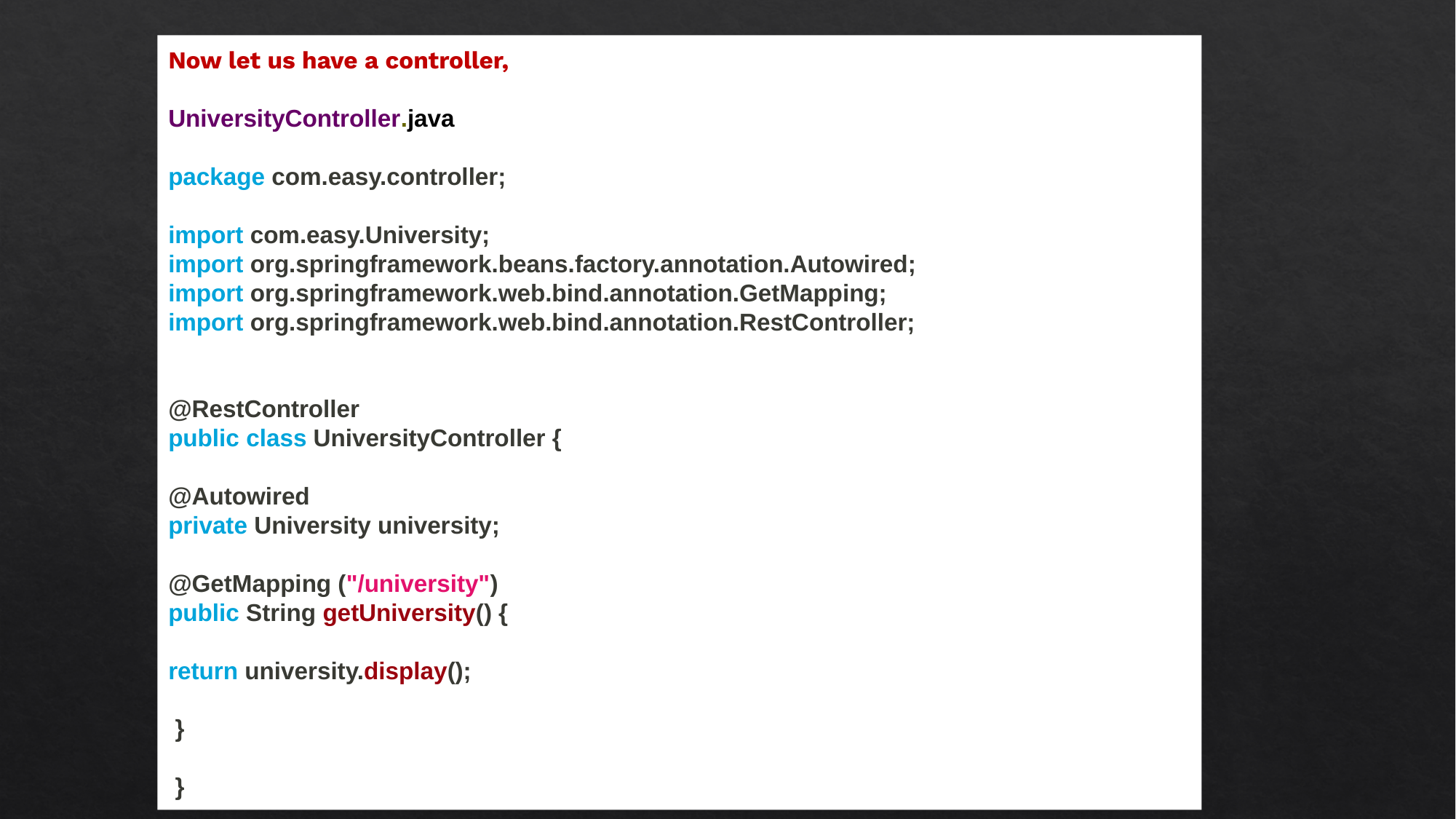

Now let us have a controller,

UniversityController.java

package com.easy.controller;

import com.easy.University;
import org.springframework.beans.factory.annotation.Autowired;
import org.springframework.web.bind.annotation.GetMapping;
import org.springframework.web.bind.annotation.RestController;

@RestController
public class UniversityController {

@Autowired
private University university;

@GetMapping ("/university")
public String getUniversity() {

return university.display();

 }

 }